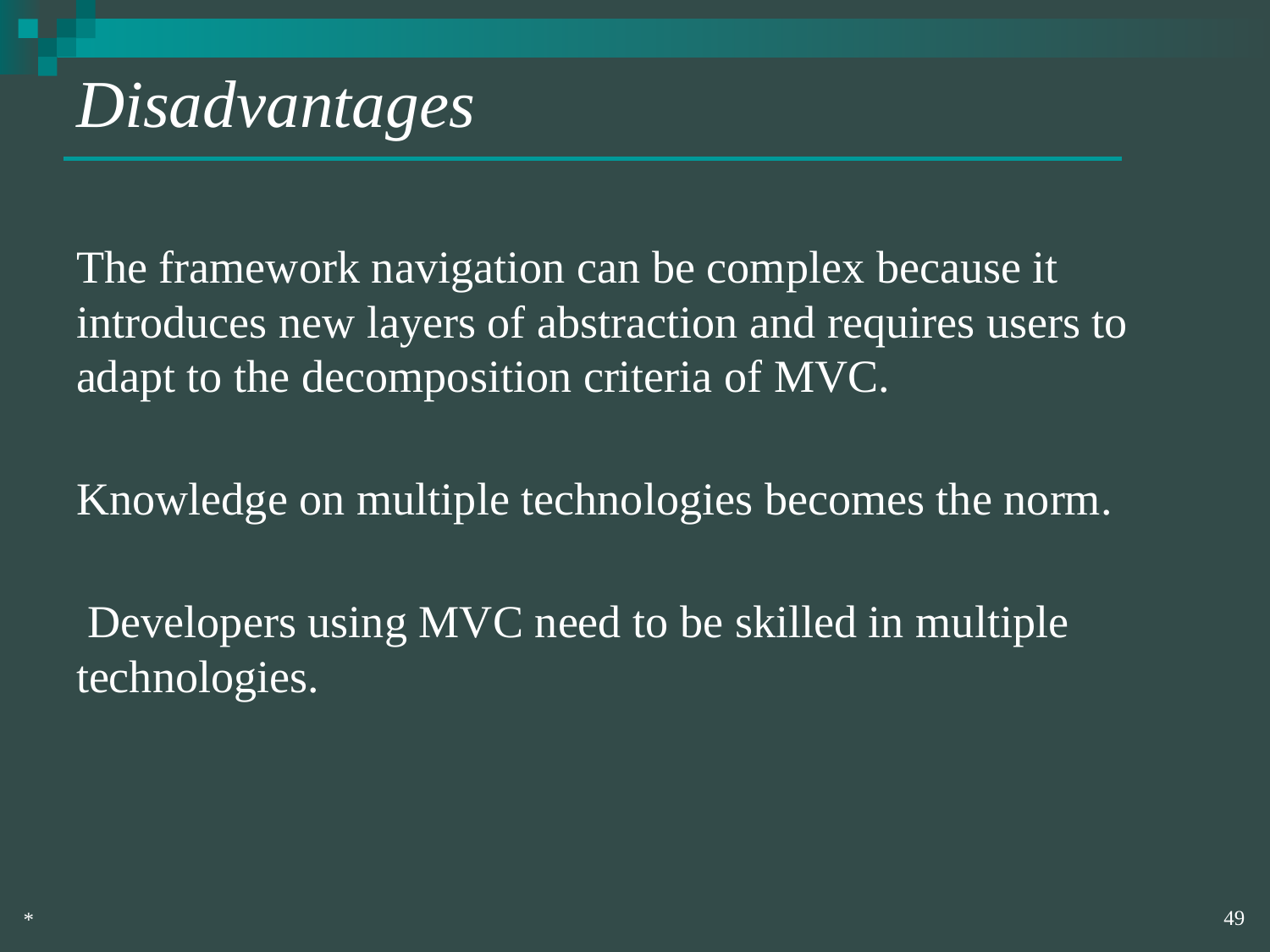

# Disadvantages

The framework navigation can be complex because it introduces new layers of abstraction and requires users to adapt to the decomposition criteria of MVC.

Knowledge on multiple technologies becomes the norm.

 Developers using MVC need to be skilled in multiple technologies.

49